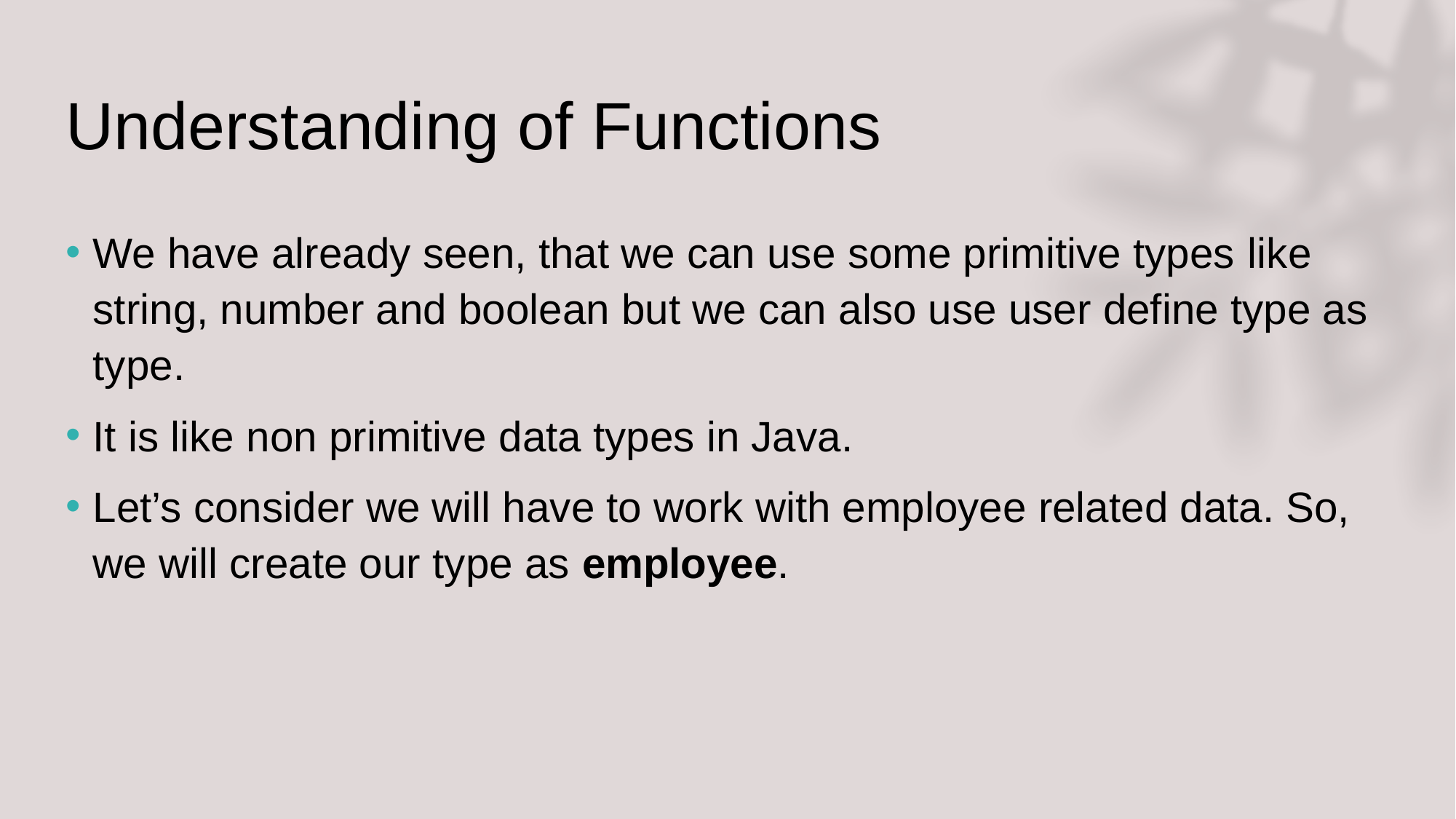

# Understanding of Functions
We have already seen, that we can use some primitive types like string, number and boolean but we can also use user define type as type.
It is like non primitive data types in Java.
Let’s consider we will have to work with employee related data. So, we will create our type as employee.